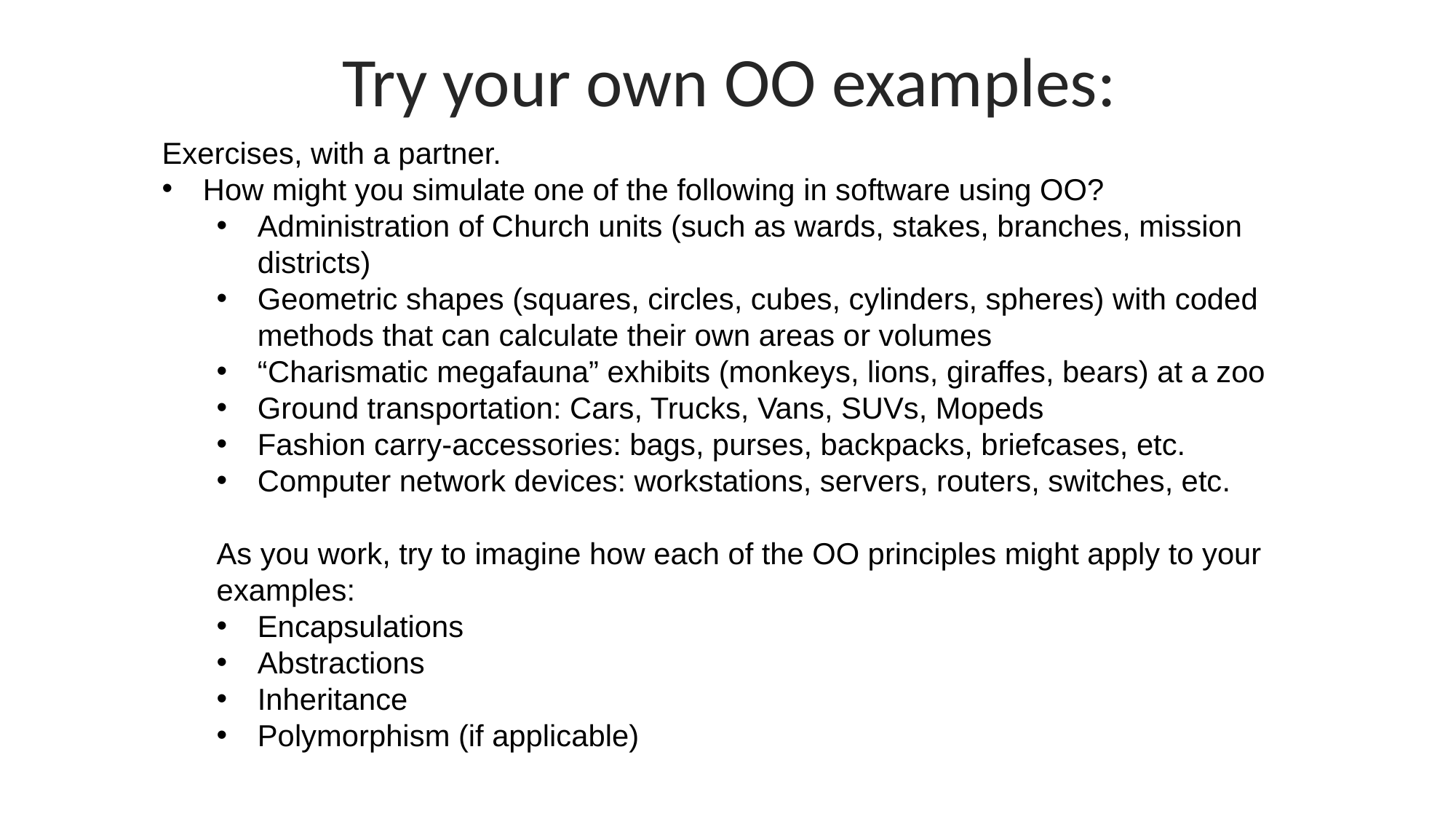

Try your own OO examples:
Exercises, with a partner.
How might you simulate one of the following in software using OO?
Administration of Church units (such as wards, stakes, branches, mission districts)
Geometric shapes (squares, circles, cubes, cylinders, spheres) with coded methods that can calculate their own areas or volumes
“Charismatic megafauna” exhibits (monkeys, lions, giraffes, bears) at a zoo
Ground transportation: Cars, Trucks, Vans, SUVs, Mopeds
Fashion carry-accessories: bags, purses, backpacks, briefcases, etc.
Computer network devices: workstations, servers, routers, switches, etc.

As you work, try to imagine how each of the OO principles might apply to your examples:
Encapsulations
Abstractions
Inheritance
Polymorphism (if applicable)